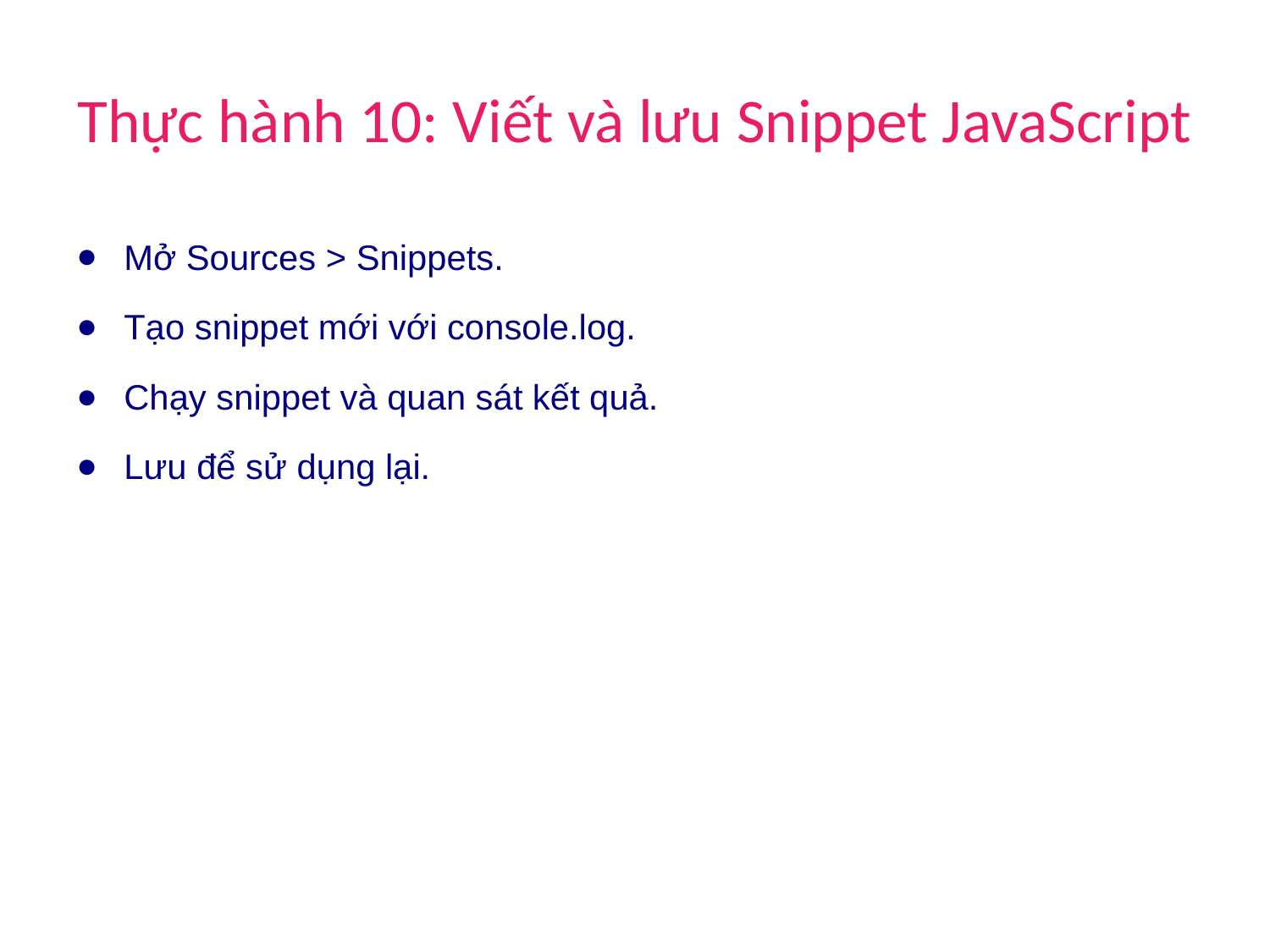

# Thực hành 10: Viết và lưu Snippet JavaScript
Mở Sources > Snippets.
Tạo snippet mới với console.log.
Chạy snippet và quan sát kết quả.
Lưu để sử dụng lại.